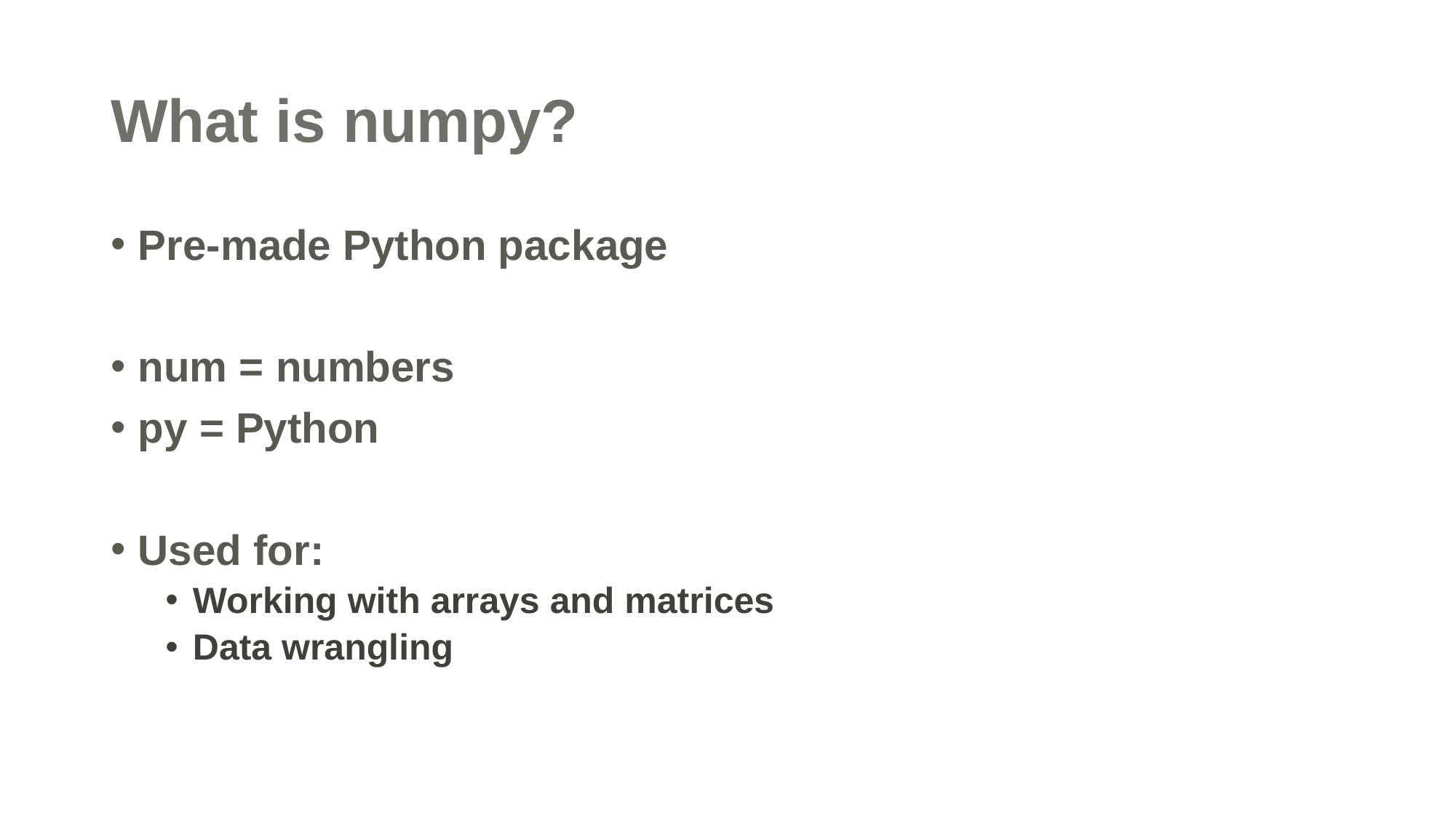

# What is numpy?
Pre-made Python package

num = numbers
py = Python

Used for:
Working with arrays and matrices
Data wrangling